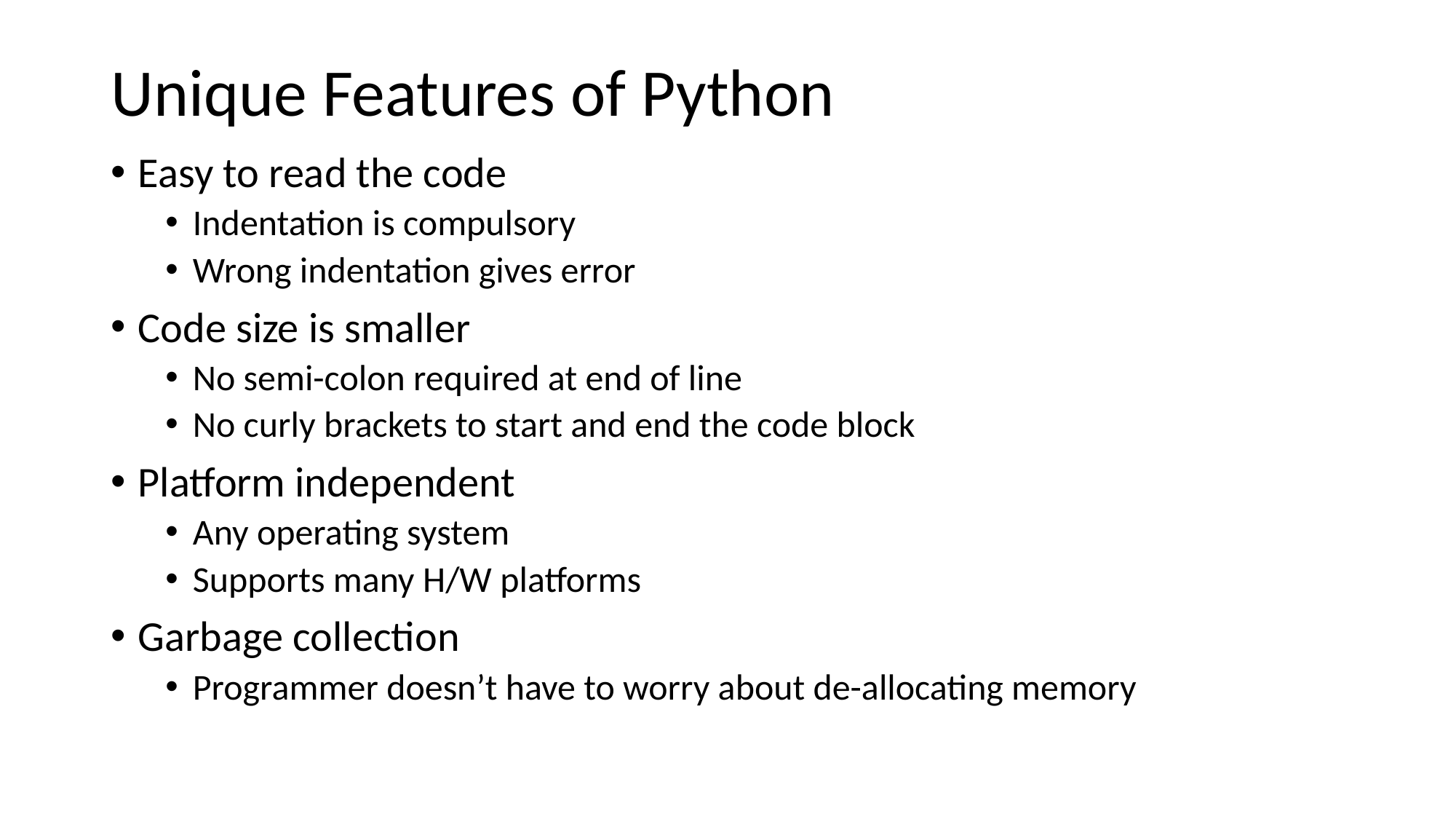

# Unique Features of Python
Easy to read the code
Indentation is compulsory
Wrong indentation gives error
Code size is smaller
No semi-colon required at end of line
No curly brackets to start and end the code block
Platform independent
Any operating system
Supports many H/W platforms
Garbage collection
Programmer doesn’t have to worry about de-allocating memory